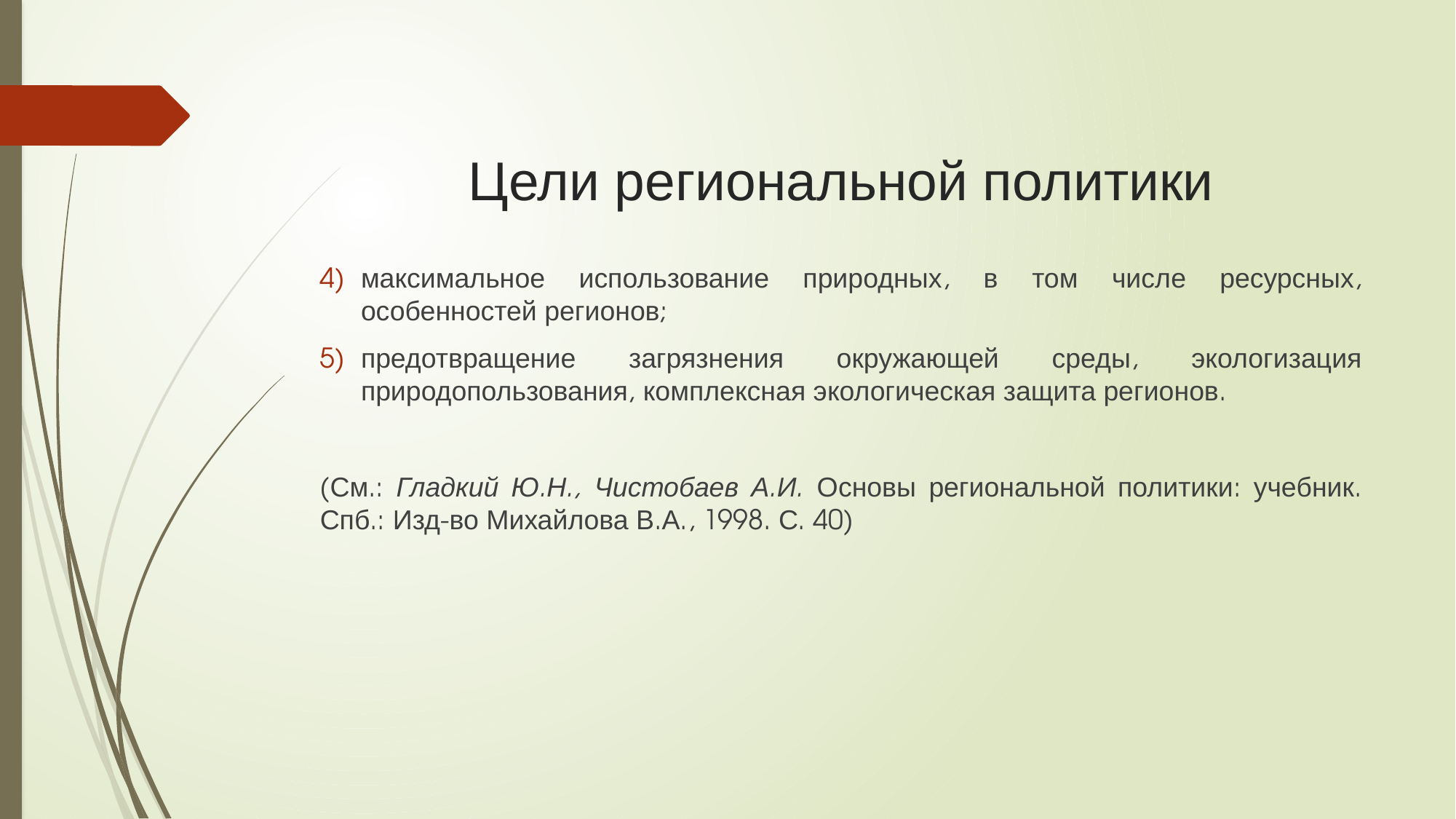

# Цели региональной политики
максимальное использование природных, в том числе ресурсных, особенностей регионов;
предотвращение загрязнения окружающей среды, экологизация природопользования, комплексная экологическая защита регионов.

(См.: Гладкий Ю.Н., Чистобаев А.И. Основы региональной политики: учебник. Спб.: Изд-во Михайлова В.А., 1998. С. 40)